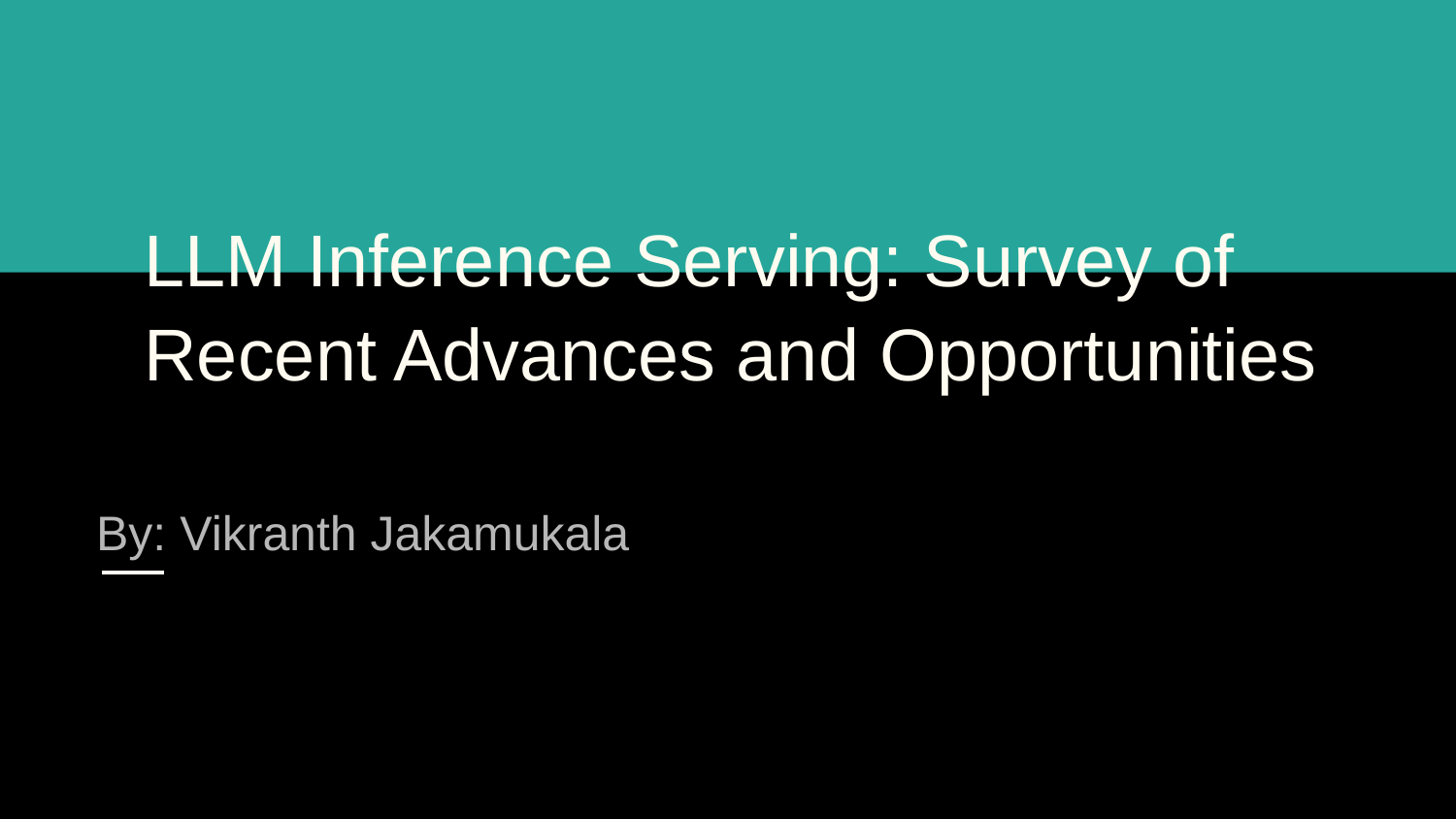

# LLM Inference Serving: Survey of Recent Advances and Opportunities

By: Vikranth Jakamukala